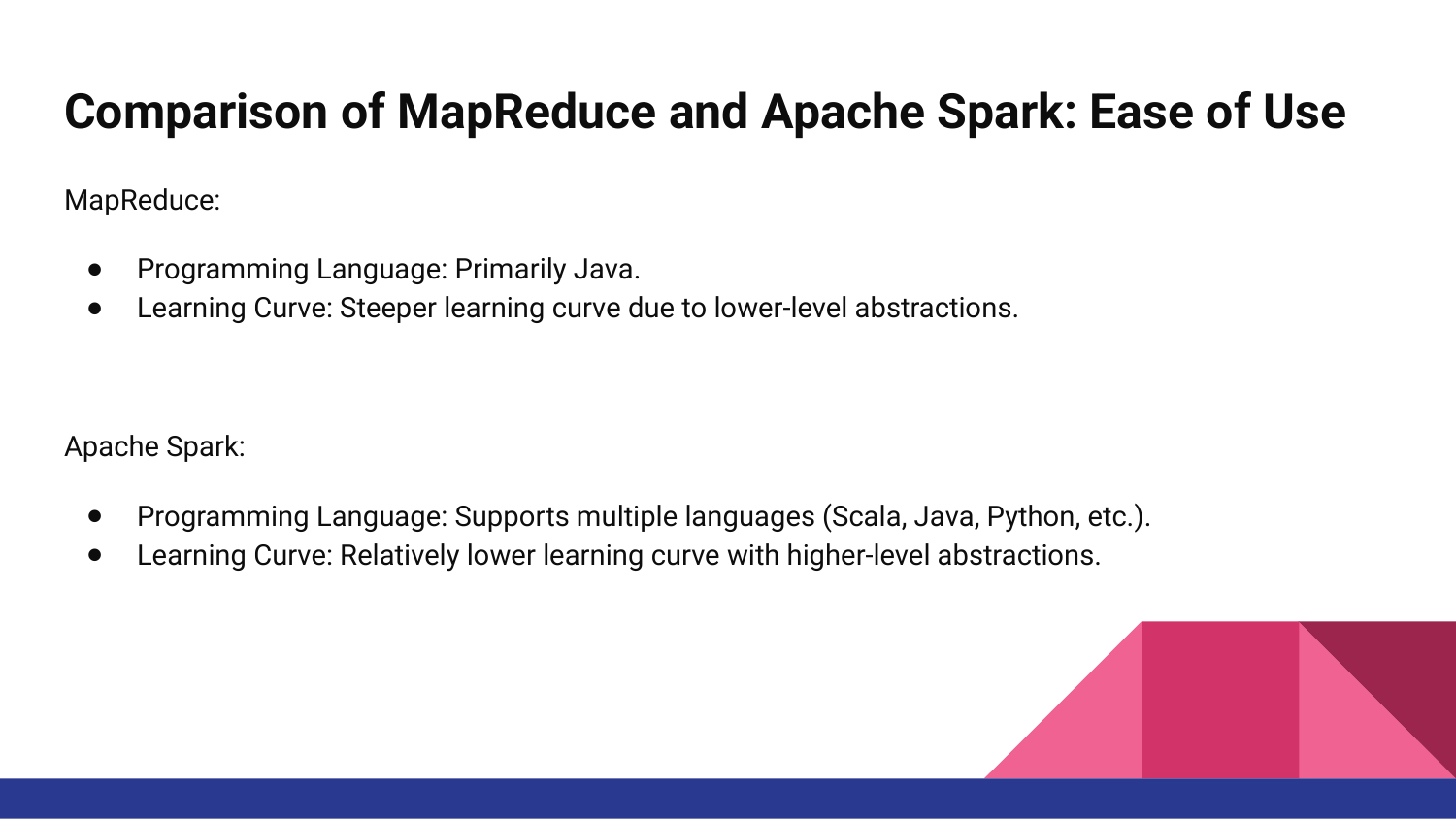

# Comparison of MapReduce and Apache Spark: Ease of Use
MapReduce:
Programming Language: Primarily Java.
Learning Curve: Steeper learning curve due to lower-level abstractions.

Apache Spark:
Programming Language: Supports multiple languages (Scala, Java, Python, etc.).
Learning Curve: Relatively lower learning curve with higher-level abstractions.